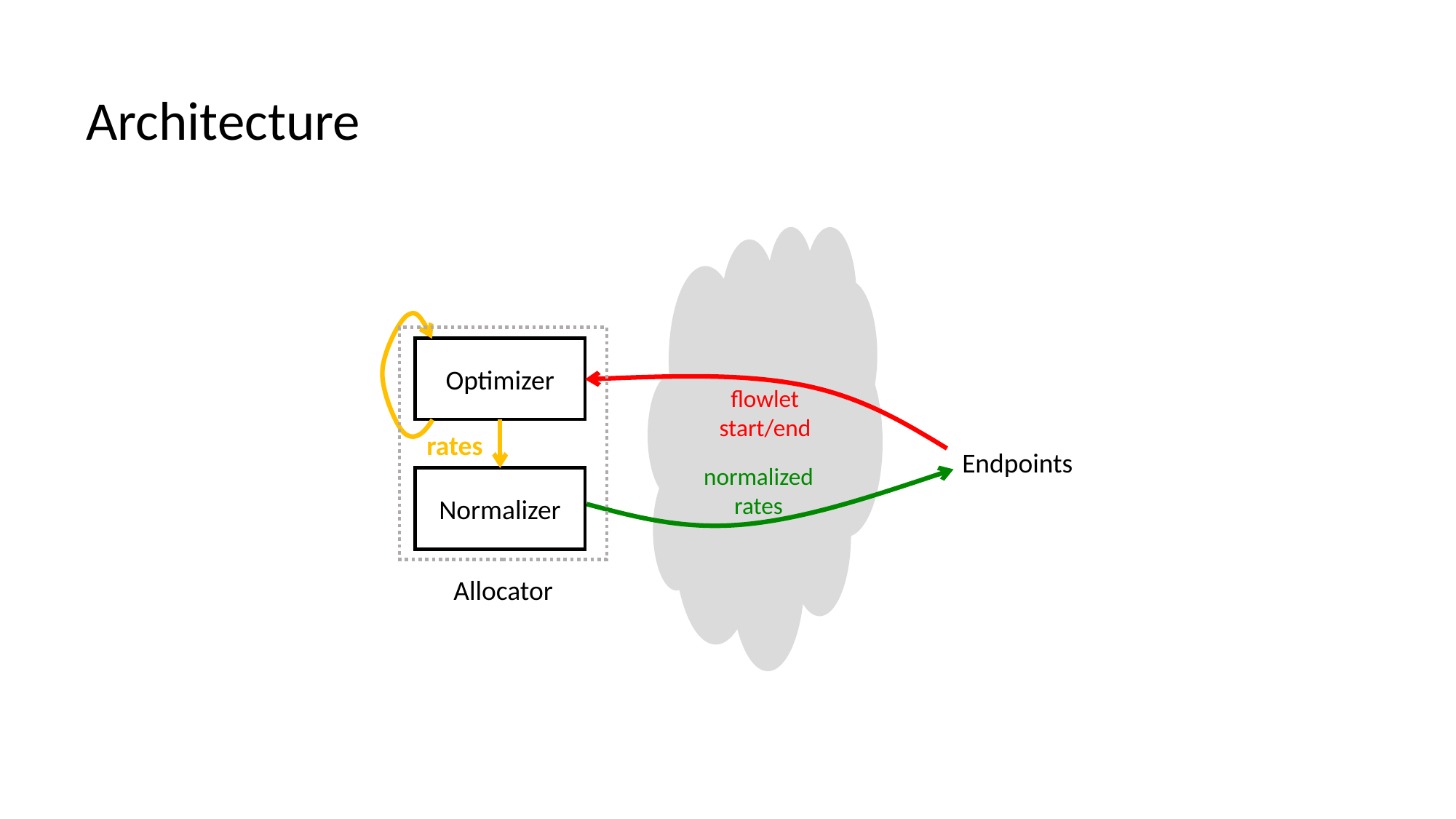

# Architecture

Optimizer

flowlet
start/end
rates
Endpoints

normalized
rates
Normalizer
Allocator